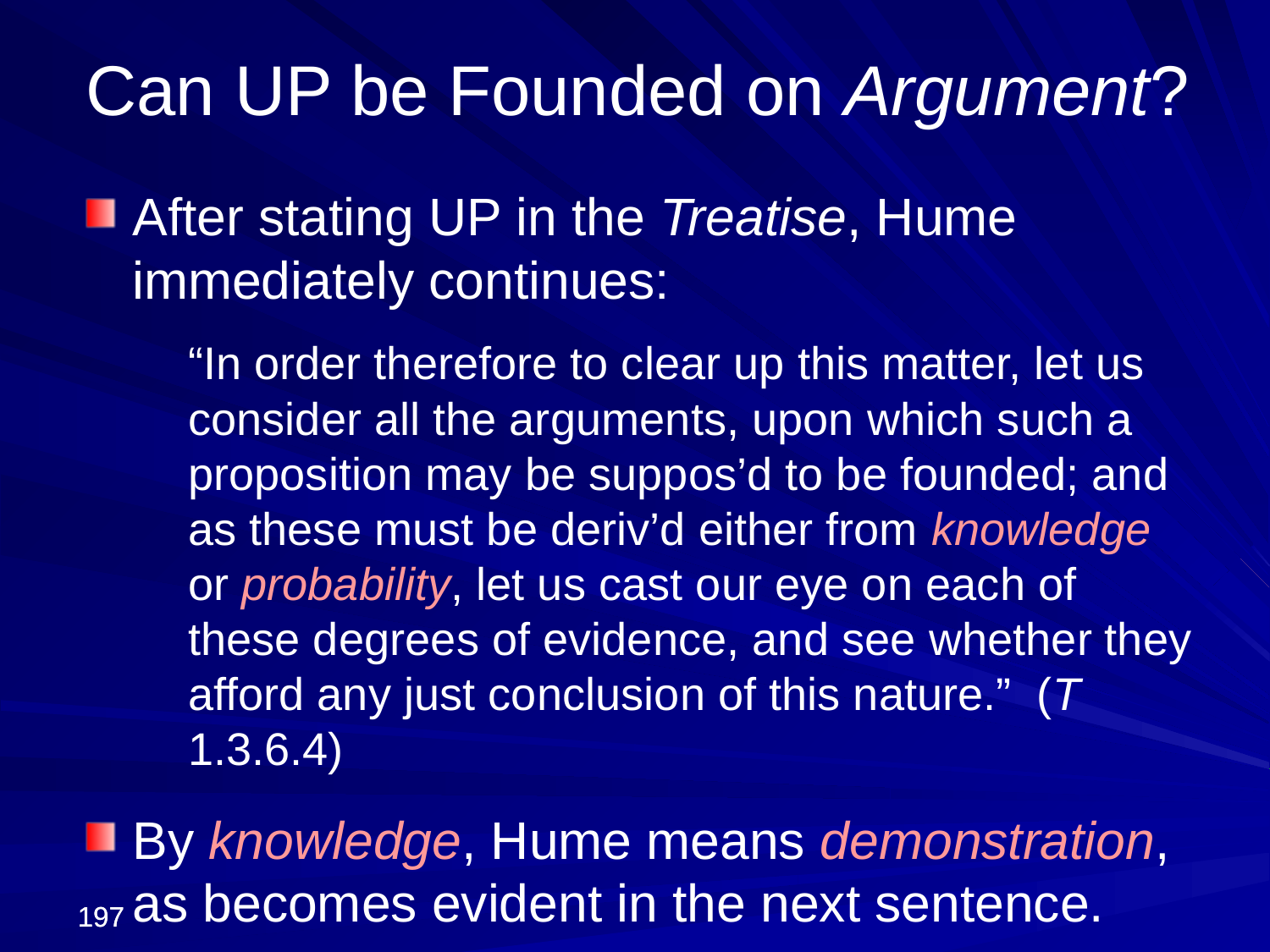

Can UP be Founded on Argument?
After stating UP in the Treatise, Hume immediately continues:
	“In order therefore to clear up this matter, let us consider all the arguments, upon which such a proposition may be suppos’d to be founded; and as these must be deriv’d either from knowledge or probability, let us cast our eye on each of these degrees of evidence, and see whether they afford any just conclusion of this nature.”  (T 1.3.6.4)
By knowledge, Hume means demonstration, as becomes evident in the next sentence.
197
197